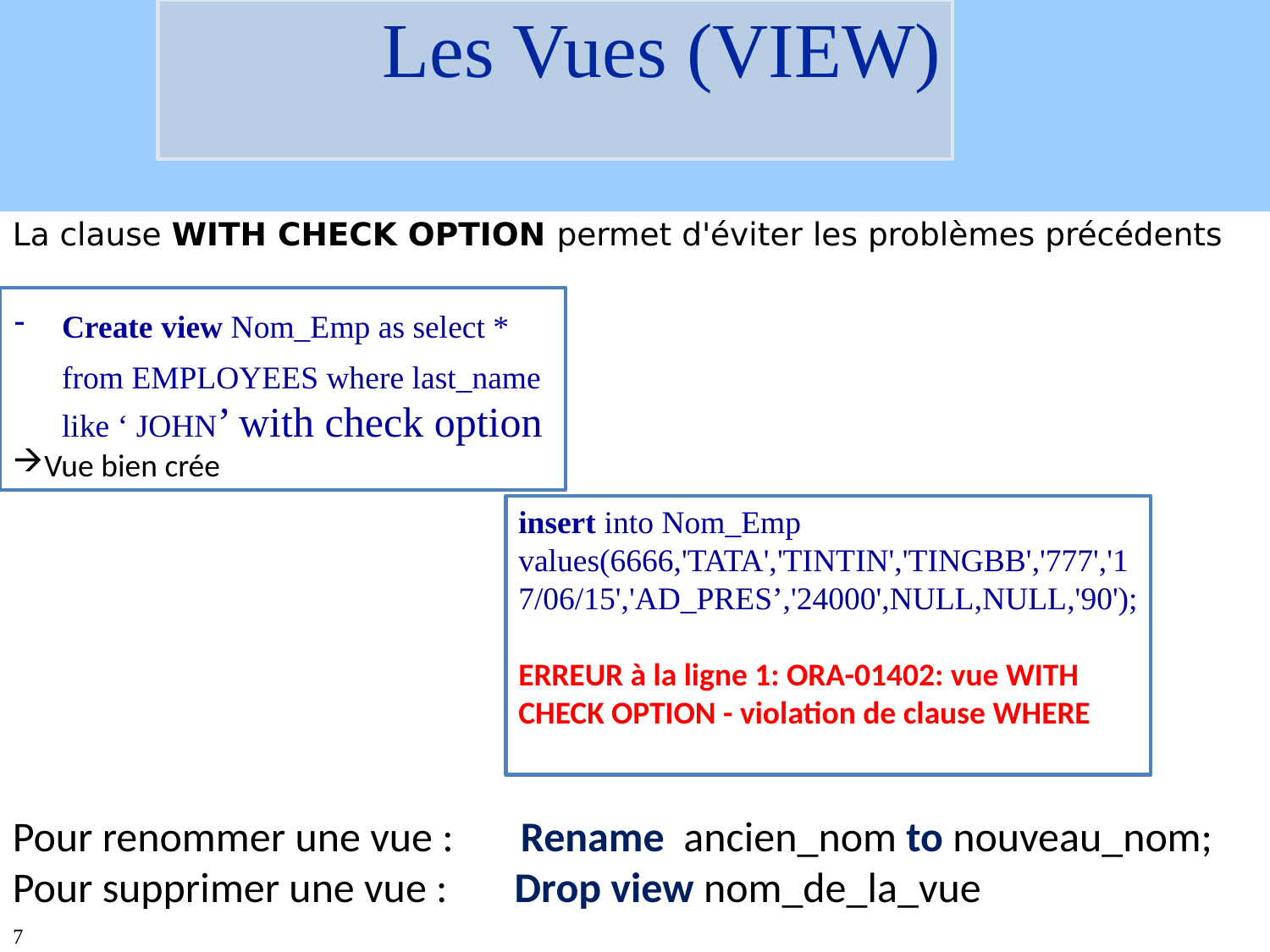

# Les Vues (VIEW)
La clause WITH CHECK OPTION permet d'éviter les problèmes précédents
Create view Nom_Emp as select * from EMPLOYEES where last_name like ‘ JOHN’ with check option
Vue bien crée
insert into Nom_Emp values(6666,'TATA','TINTIN','TINGBB','777','17/06/15','AD_PRES’,'24000',NULL,NULL,'90');

ERREUR à la ligne 1: ORA-01402: vue WITH CHECK OPTION - violation de clause WHERE

Pour renommer une vue :       Rename  ancien_nom to nouveau_nom;
Pour supprimer une vue :       Drop view nom_de_la_vue
7